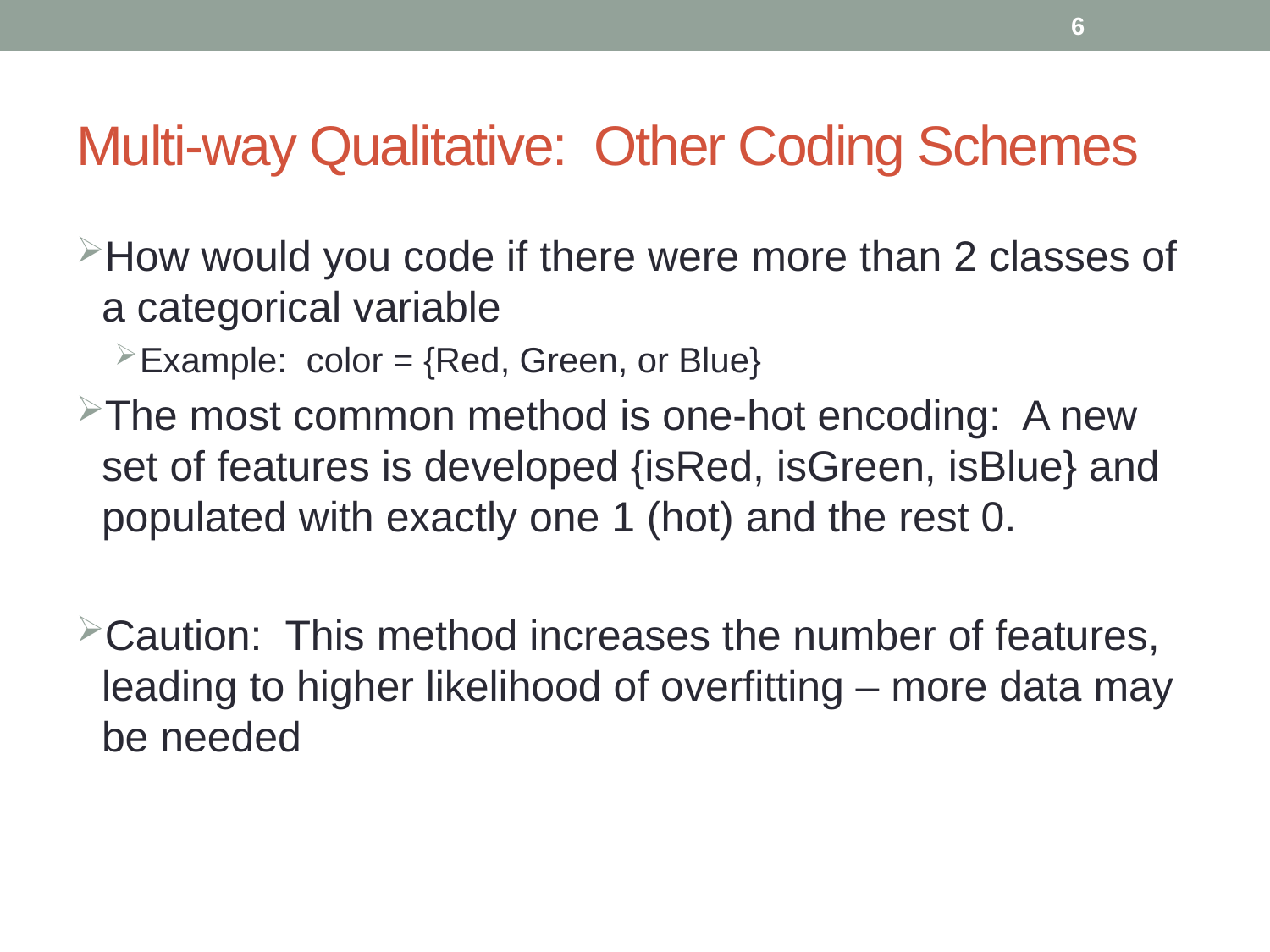

6
# Multi-way Qualitative:  Other Coding Schemes
How would you code if there were more than 2 classes of a categorical variable
Example:  color = {Red, Green, or Blue}
The most common method is one-hot encoding:  A new set of features is developed {isRed, isGreen, isBlue} and populated with exactly one 1 (hot) and the rest 0.

Caution:  This method increases the number of features, leading to higher likelihood of overfitting – more data may be needed